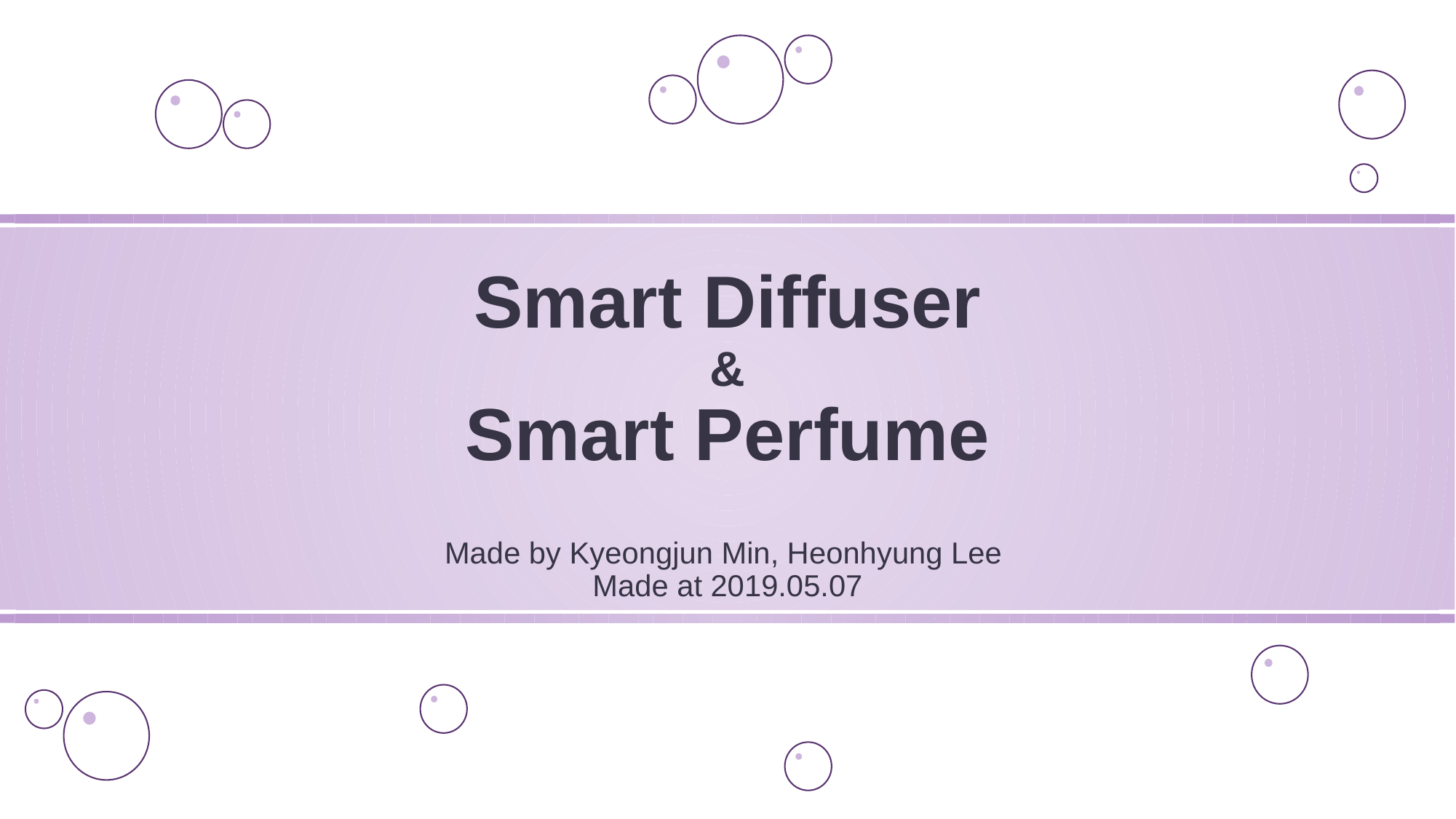

# Smart Diffuser & Smart Perfume
Made by Kyeongjun Min, Heonhyung Lee
Made at 2019.05.07